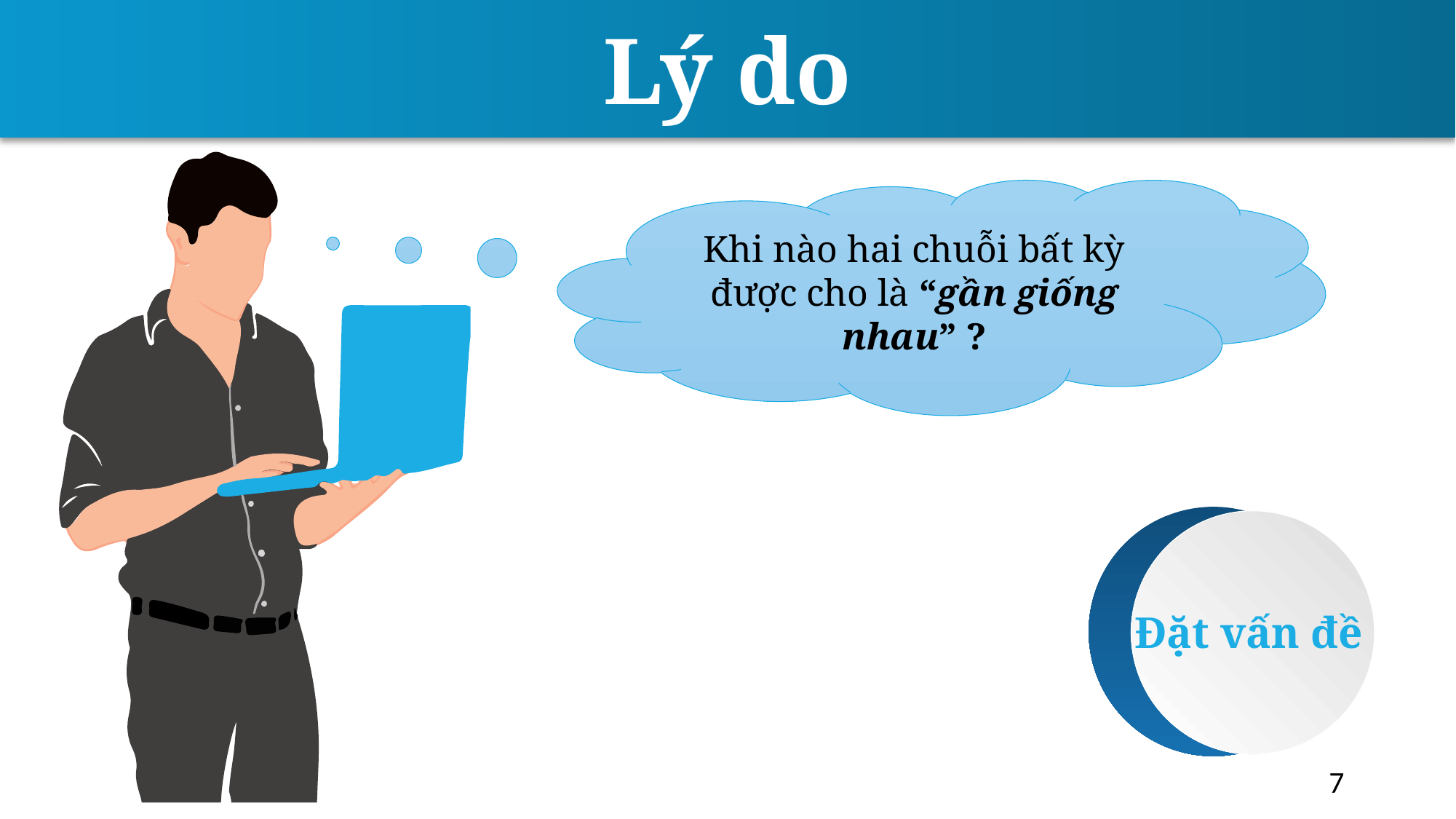

Lý do

Khi nào hai chuỗi bất kỳ được cho là “gần giống nhau” ?

Đặt vấn đề
7